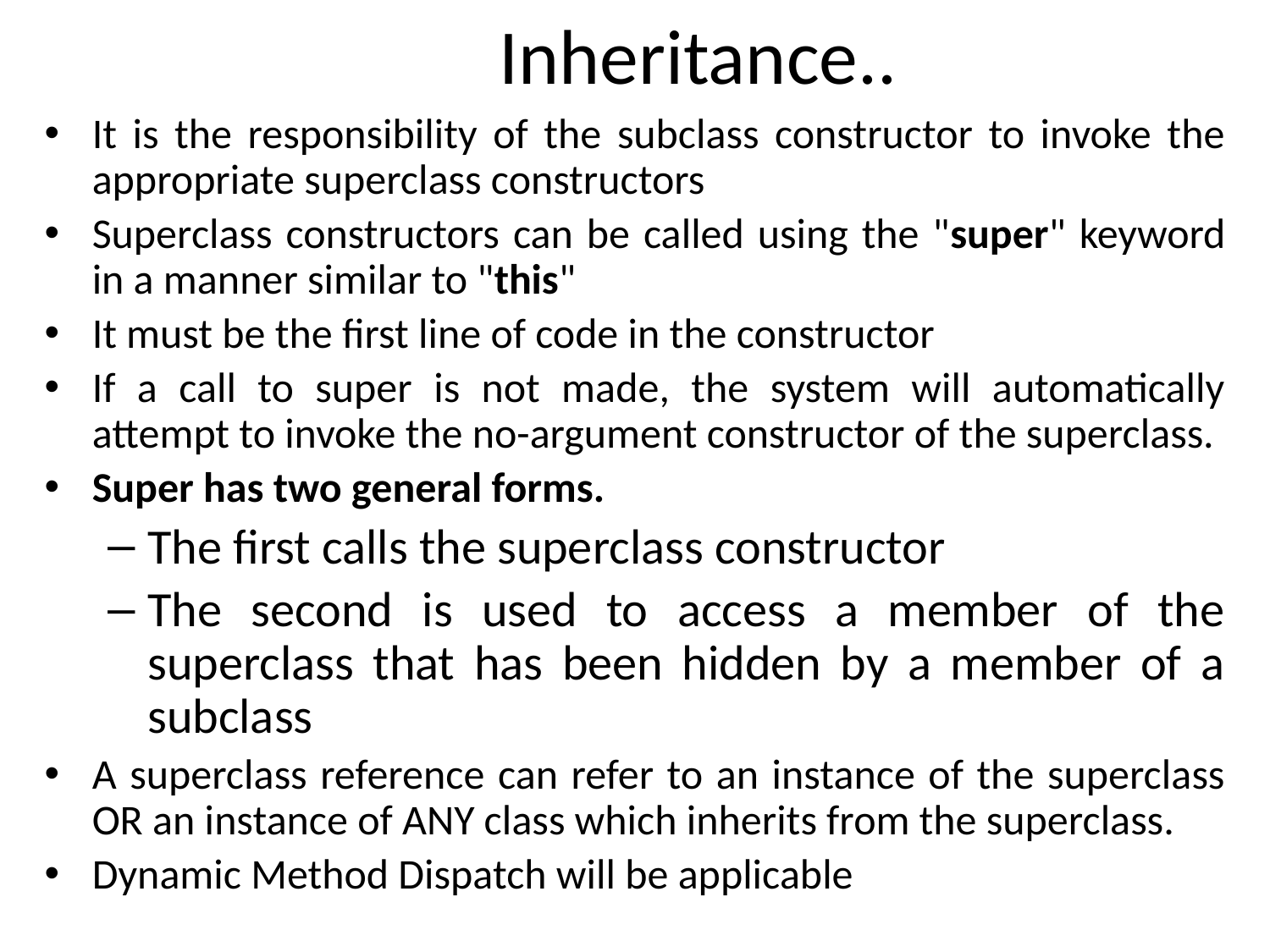

# Inheritance..
It is the responsibility of the subclass constructor to invoke the appropriate superclass constructors
Superclass constructors can be called using the "super" keyword in a manner similar to "this"
It must be the first line of code in the constructor
If a call to super is not made, the system will automatically attempt to invoke the no-argument constructor of the superclass.
Super has two general forms.
The first calls the superclass constructor
The second is used to access a member of the superclass that has been hidden by a member of a subclass
A superclass reference can refer to an instance of the superclass OR an instance of ANY class which inherits from the superclass.
Dynamic Method Dispatch will be applicable